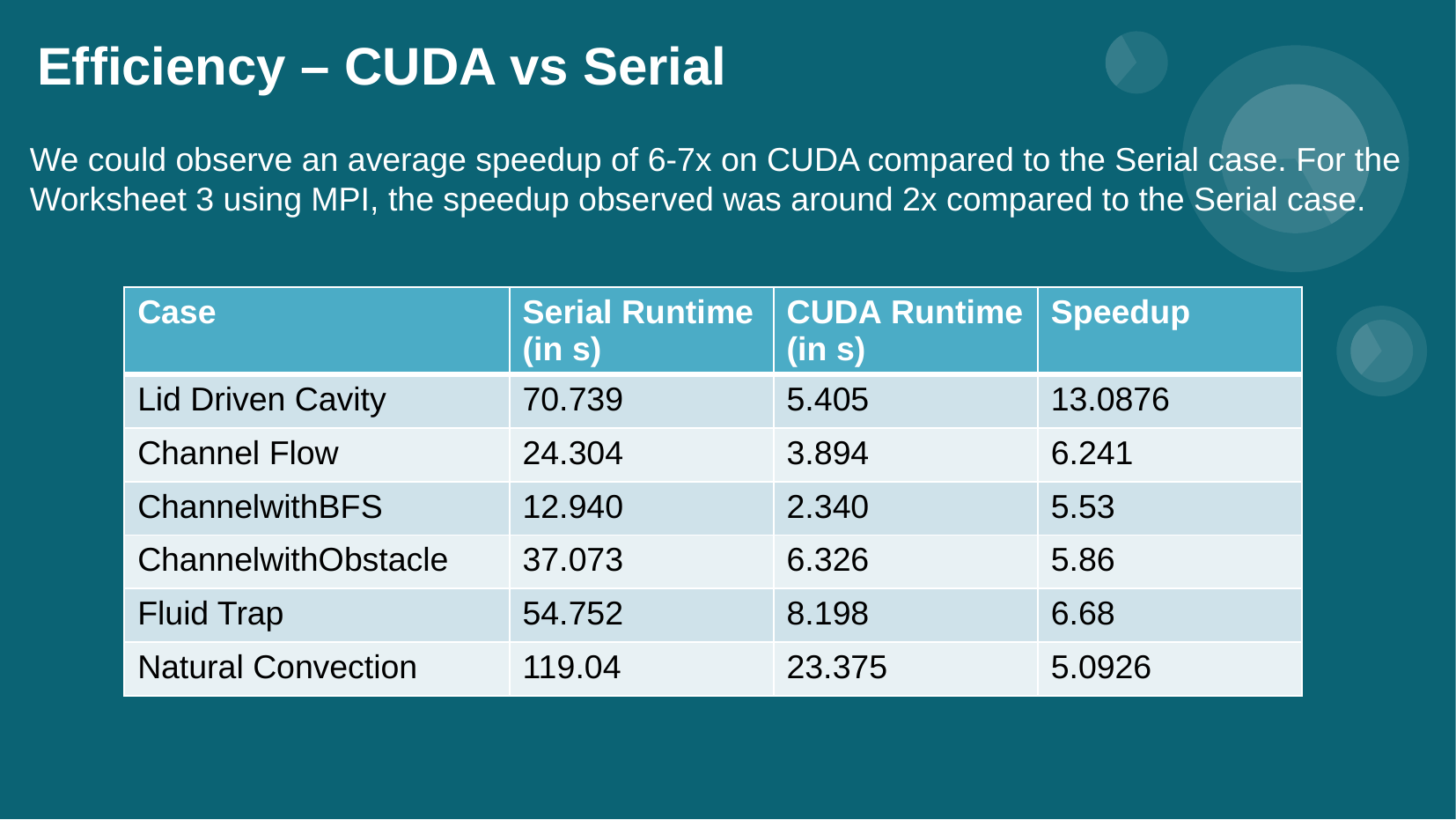

# Efficiency – CUDA vs Serial
We could observe an average speedup of 6-7x on CUDA compared to the Serial case. For the Worksheet 3 using MPI, the speedup observed was around 2x compared to the Serial case.
| Case | Serial Runtime (in s) | CUDA Runtime (in s) | Speedup |
| --- | --- | --- | --- |
| Lid Driven Cavity | 70.739 | 5.405 | 13.0876 |
| Channel Flow | 24.304 | 3.894 | 6.241 |
| ChannelwithBFS | 12.940 | 2.340 | 5.53 |
| ChannelwithObstacle | 37.073 | 6.326 | 5.86 |
| Fluid Trap | 54.752 | 8.198 | 6.68 |
| Natural Convection | 119.04 | 23.375 | 5.0926 |